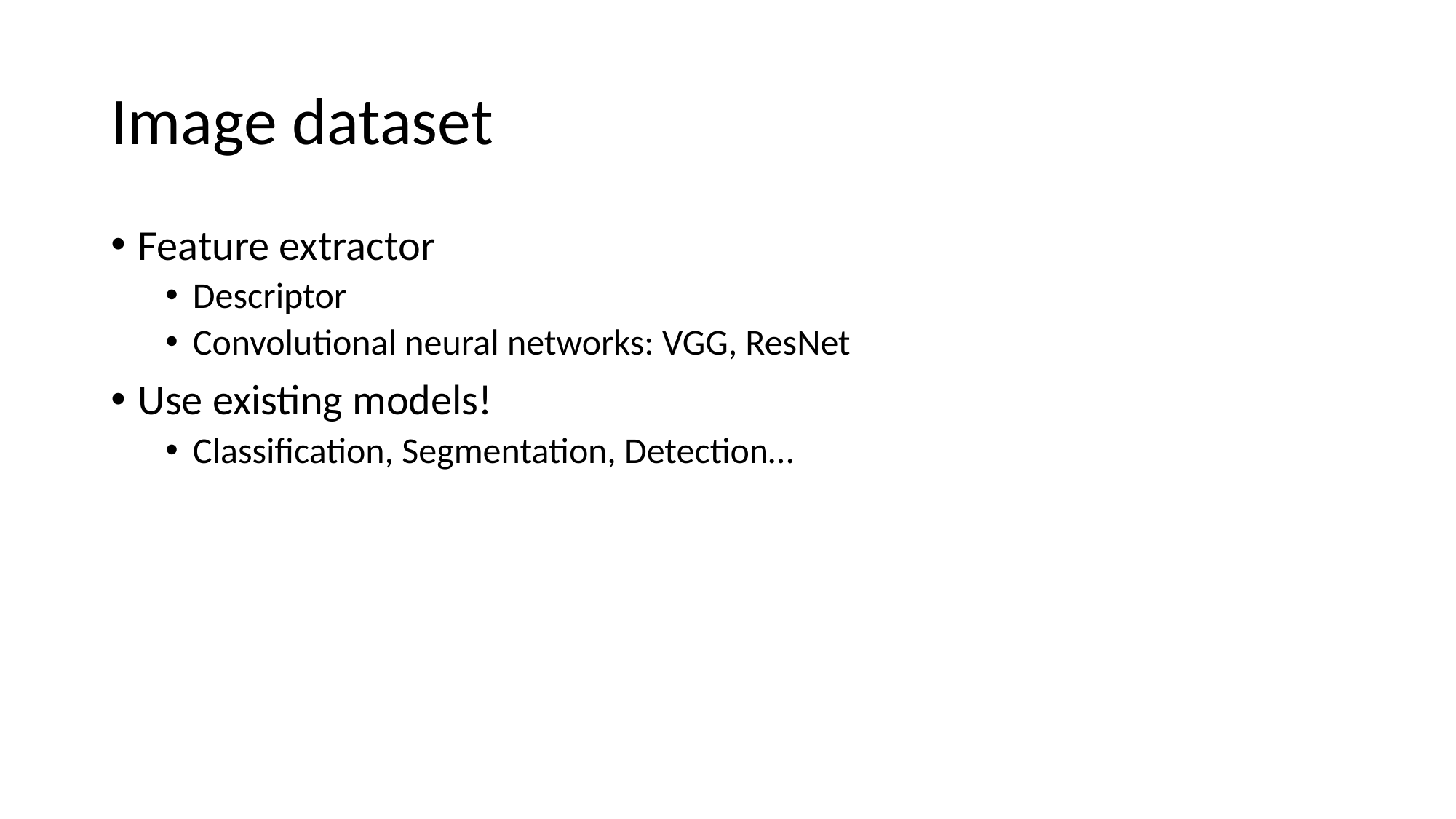

# Image dataset
Feature extractor
Descriptor
Convolutional neural networks: VGG, ResNet
Use existing models!
Classification, Segmentation, Detection…